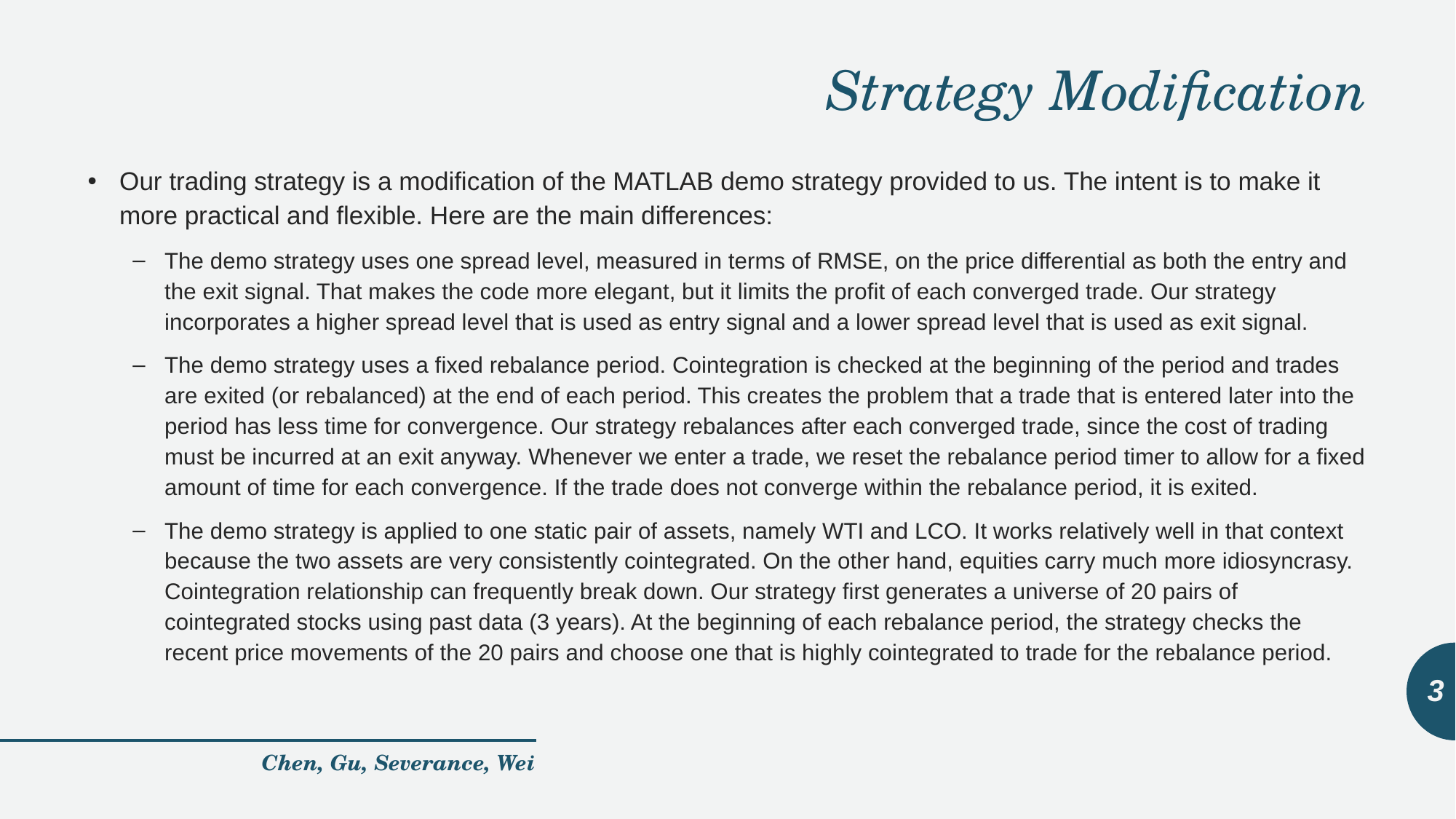

# Strategy Modification
Our trading strategy is a modification of the MATLAB demo strategy provided to us. The intent is to make it more practical and flexible. Here are the main differences:
The demo strategy uses one spread level, measured in terms of RMSE, on the price differential as both the entry and the exit signal. That makes the code more elegant, but it limits the profit of each converged trade. Our strategy incorporates a higher spread level that is used as entry signal and a lower spread level that is used as exit signal.
The demo strategy uses a fixed rebalance period. Cointegration is checked at the beginning of the period and trades are exited (or rebalanced) at the end of each period. This creates the problem that a trade that is entered later into the period has less time for convergence. Our strategy rebalances after each converged trade, since the cost of trading must be incurred at an exit anyway. Whenever we enter a trade, we reset the rebalance period timer to allow for a fixed amount of time for each convergence. If the trade does not converge within the rebalance period, it is exited.
The demo strategy is applied to one static pair of assets, namely WTI and LCO. It works relatively well in that context because the two assets are very consistently cointegrated. On the other hand, equities carry much more idiosyncrasy. Cointegration relationship can frequently break down. Our strategy first generates a universe of 20 pairs of cointegrated stocks using past data (3 years). At the beginning of each rebalance period, the strategy checks the recent price movements of the 20 pairs and choose one that is highly cointegrated to trade for the rebalance period.
3
Chen, Gu, Severance, Wei